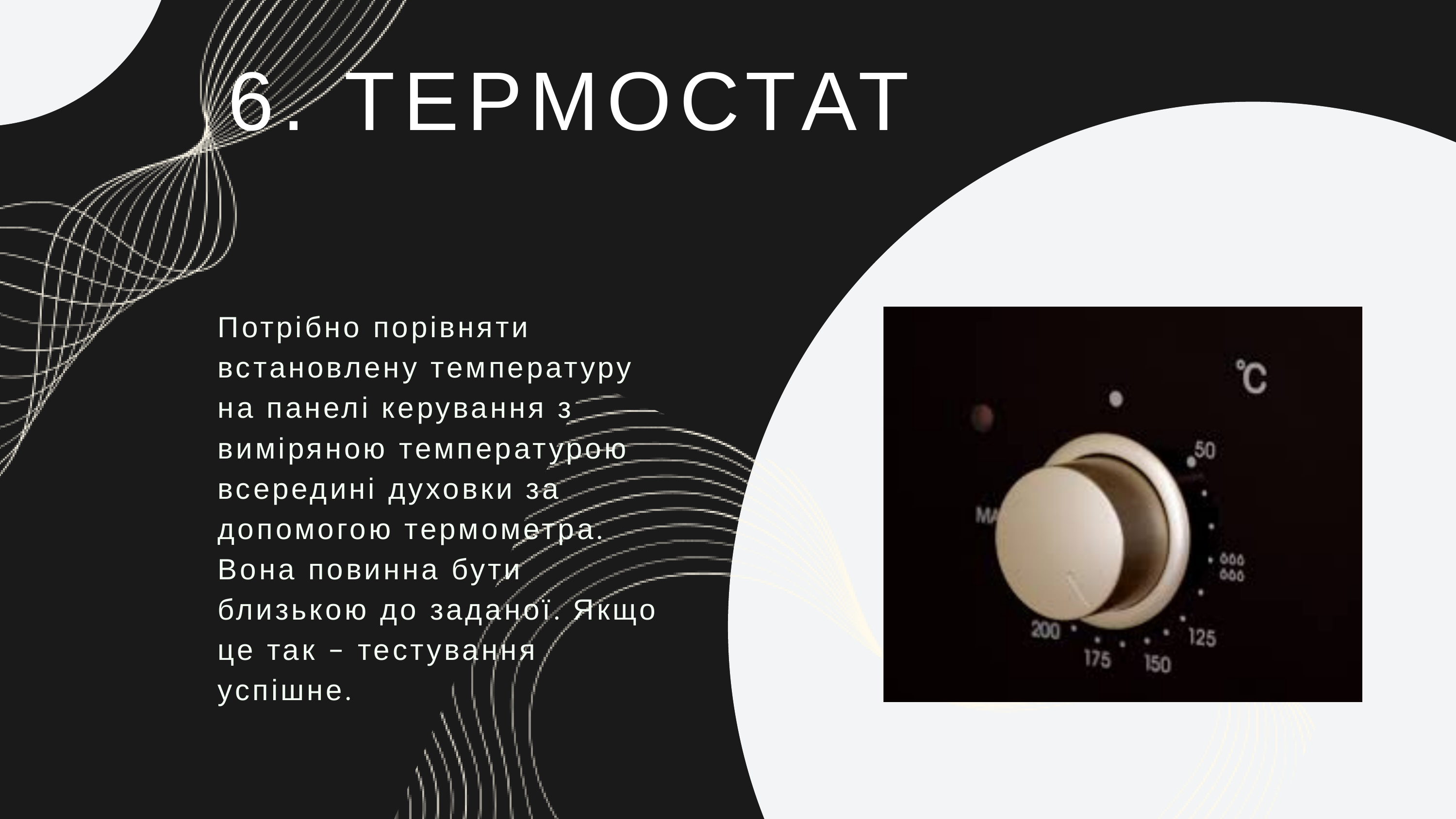

6. ТЕРМОСТАТ

Потрібно порівняти встановлену температуру на панелі керування з виміряною температурою всередині духовки за допомогою термометра. Вона повинна бути близькою до заданої. Якщо це так - тестування успішне.